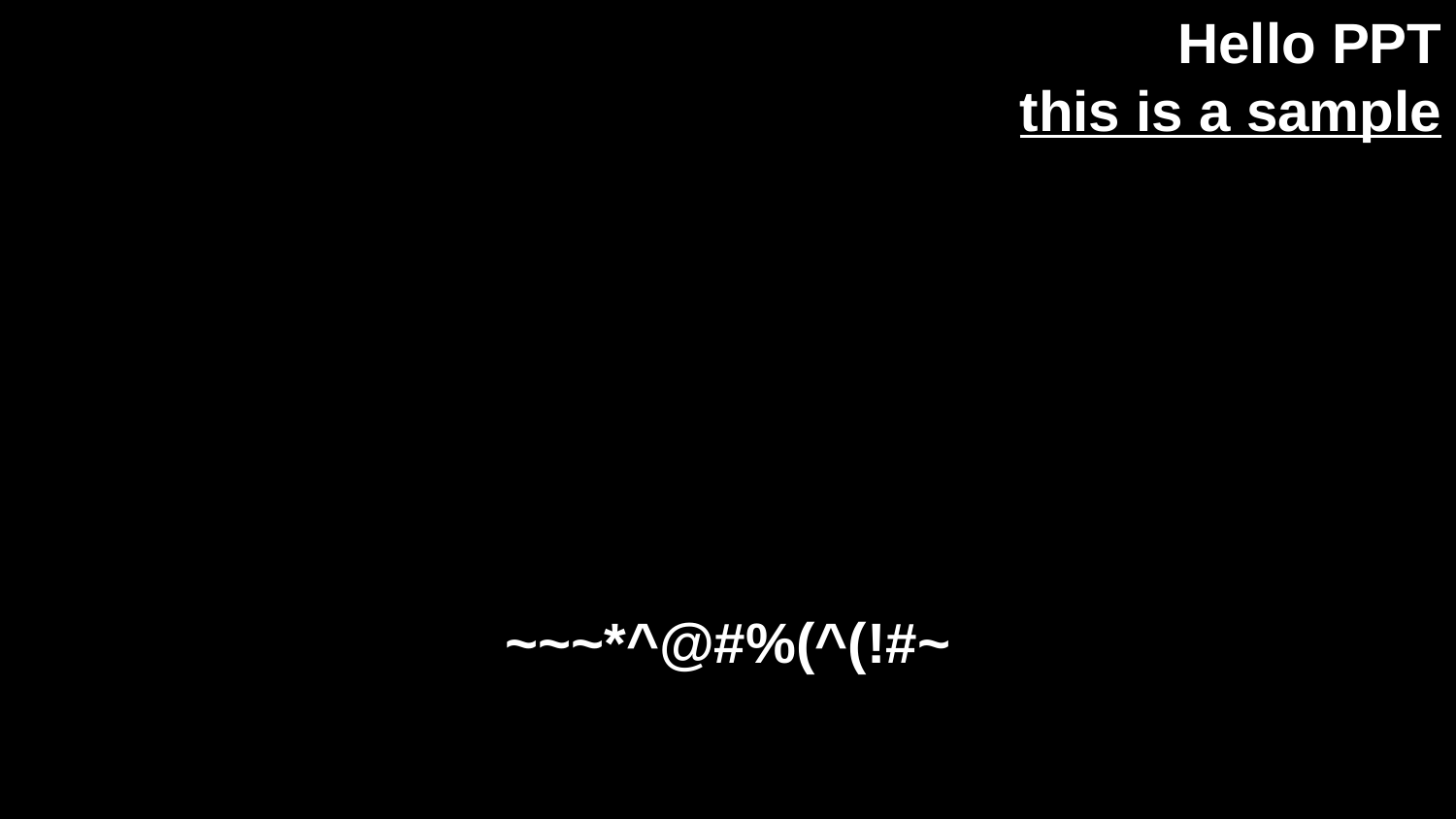

Hello PPT
this is a sample

~~~*^@#%(^(!#~